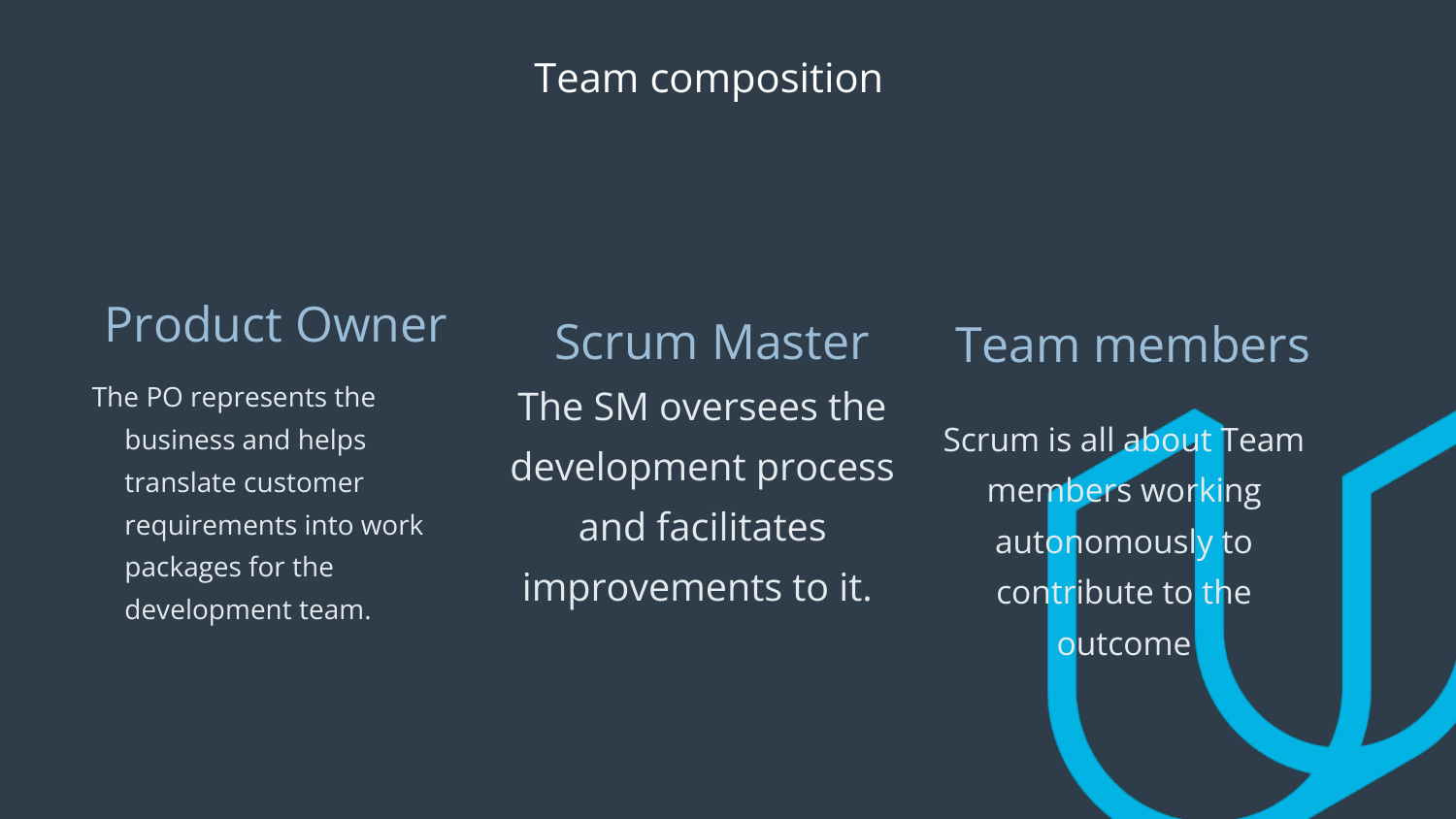

# Team composition
Product Owner
Scrum Master
Team members
The SM oversees the development process and facilitates improvements to it.

The PO represents the business and helps translate customer requirements into work packages for the development team.

Scrum is all about Team members working autonomously to contribute to the outcome